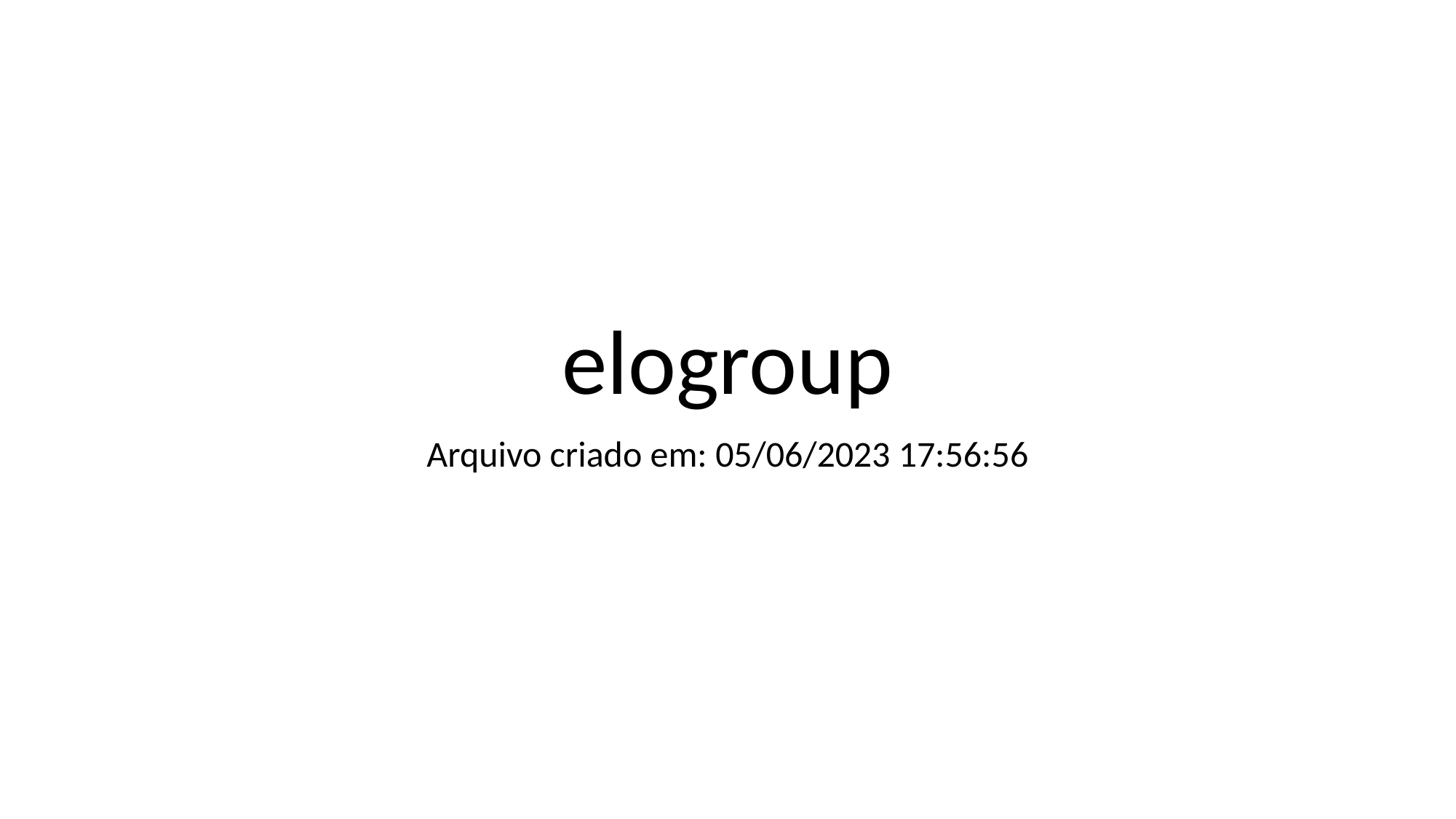

# elogroup
Arquivo criado em: 05/06/2023 17:56:56